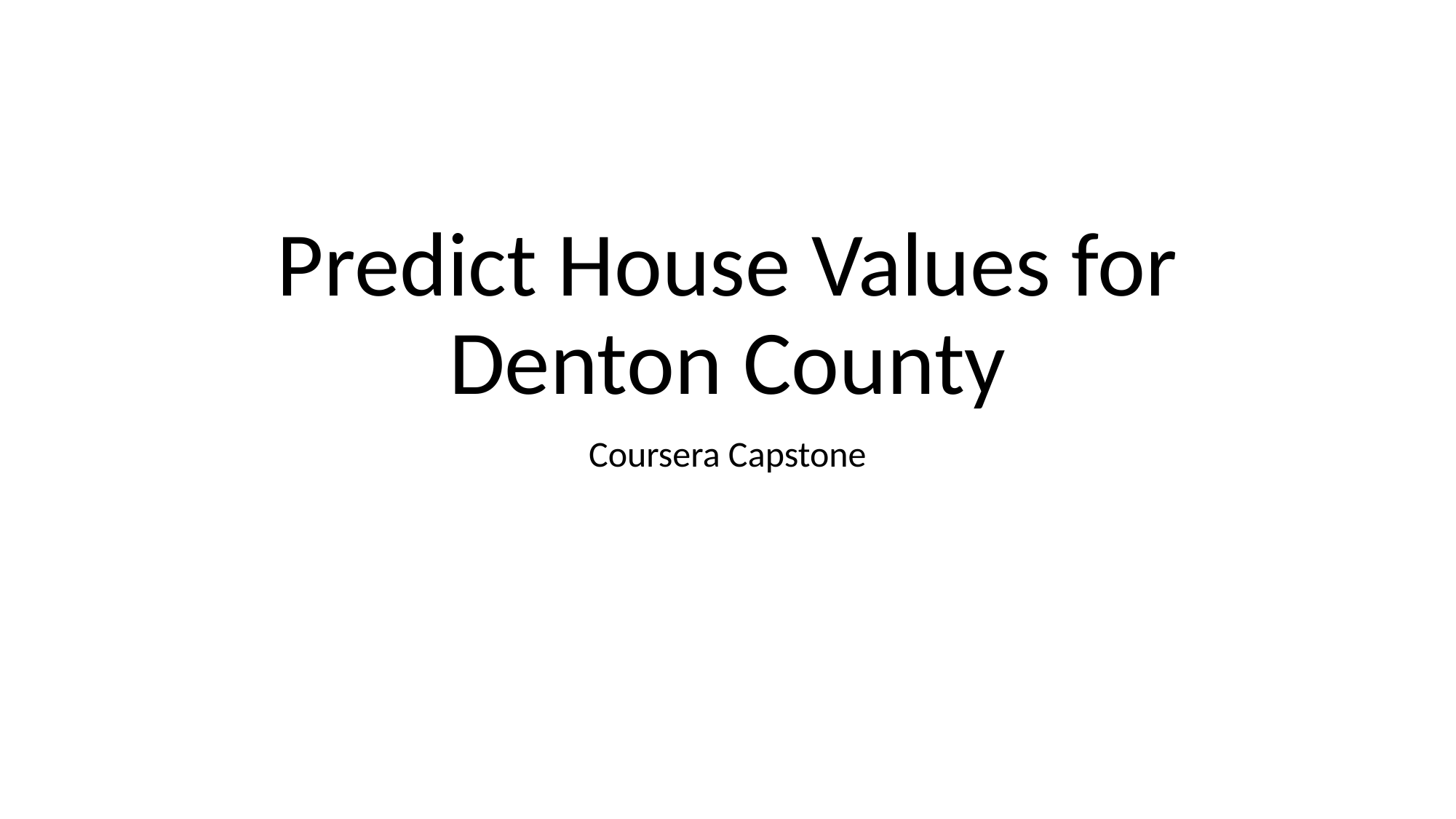

# Predict House Values for Denton County
Coursera Capstone